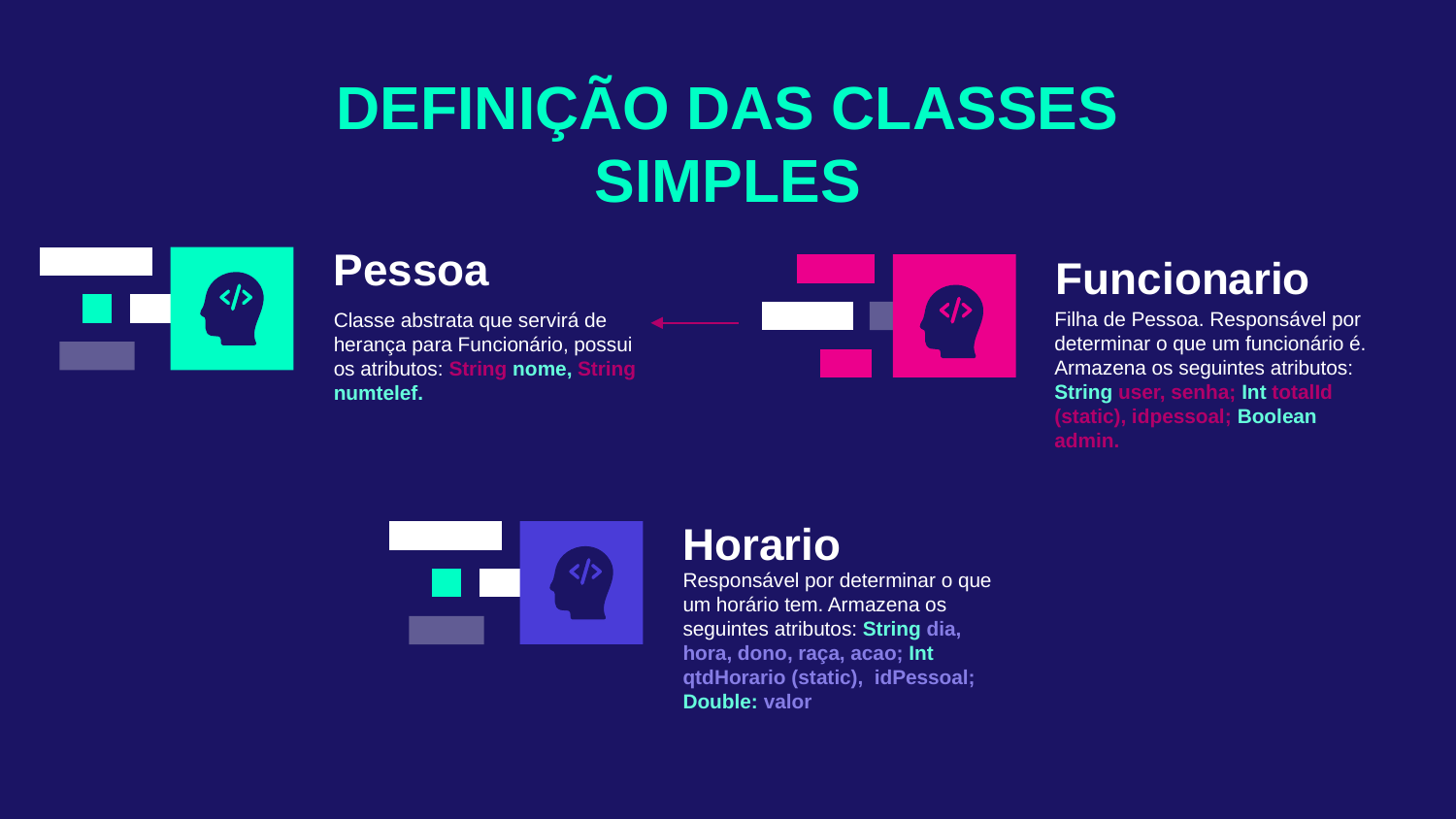

DEFINIÇÃO DAS CLASSES SIMPLES
# Pessoa

Funcionario

Filha de Pessoa. Responsável por determinar o que um funcionário é. Armazena os seguintes atributos: String user, senha; Int totalId (static), idpessoal; Boolean admin.

Classe abstrata que servirá de herança para Funcionário, possui os atributos: String nome, String numtelef.

Horario

Responsável por determinar o que um horário tem. Armazena os seguintes atributos: String dia, hora, dono, raça, acao; Int qtdHorario (static),  idPessoal; Double: valor